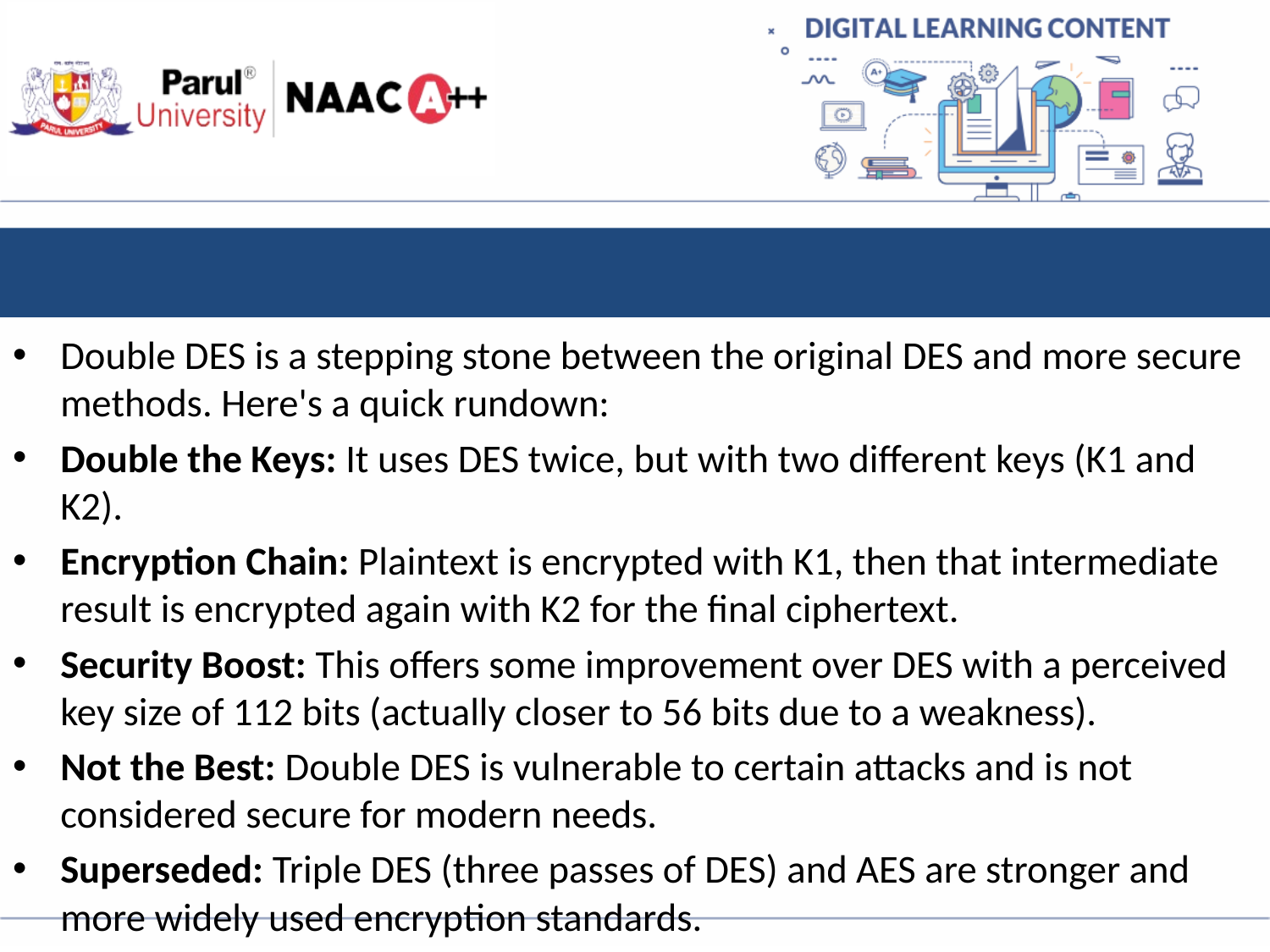

Double DES is a stepping stone between the original DES and more secure methods. Here's a quick rundown:
Double the Keys: It uses DES twice, but with two different keys (K1 and K2).
Encryption Chain: Plaintext is encrypted with K1, then that intermediate result is encrypted again with K2 for the final ciphertext.
Security Boost: This offers some improvement over DES with a perceived key size of 112 bits (actually closer to 56 bits due to a weakness).
Not the Best: Double DES is vulnerable to certain attacks and is not considered secure for modern needs.
Superseded: Triple DES (three passes of DES) and AES are stronger and more widely used encryption standards.